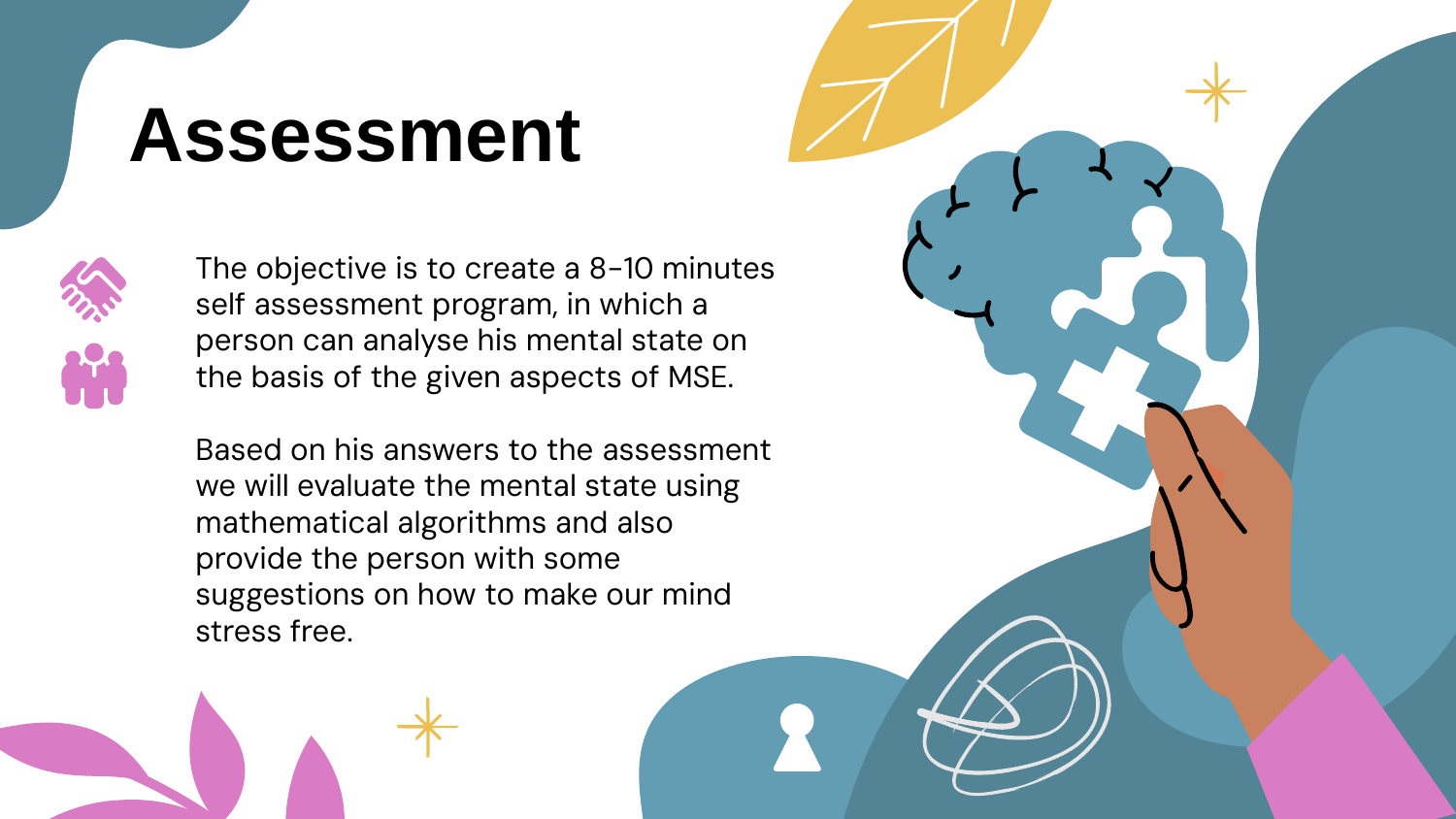

# Assessment

The objective is to create a 8-10 minutes self assessment program, in which a person can analyse his mental state on the basis of the given aspects of MSE.

Based on his answers to the assessment we will evaluate the mental state using mathematical algorithms and also provide the person with some suggestions on how to make our mind stress free.